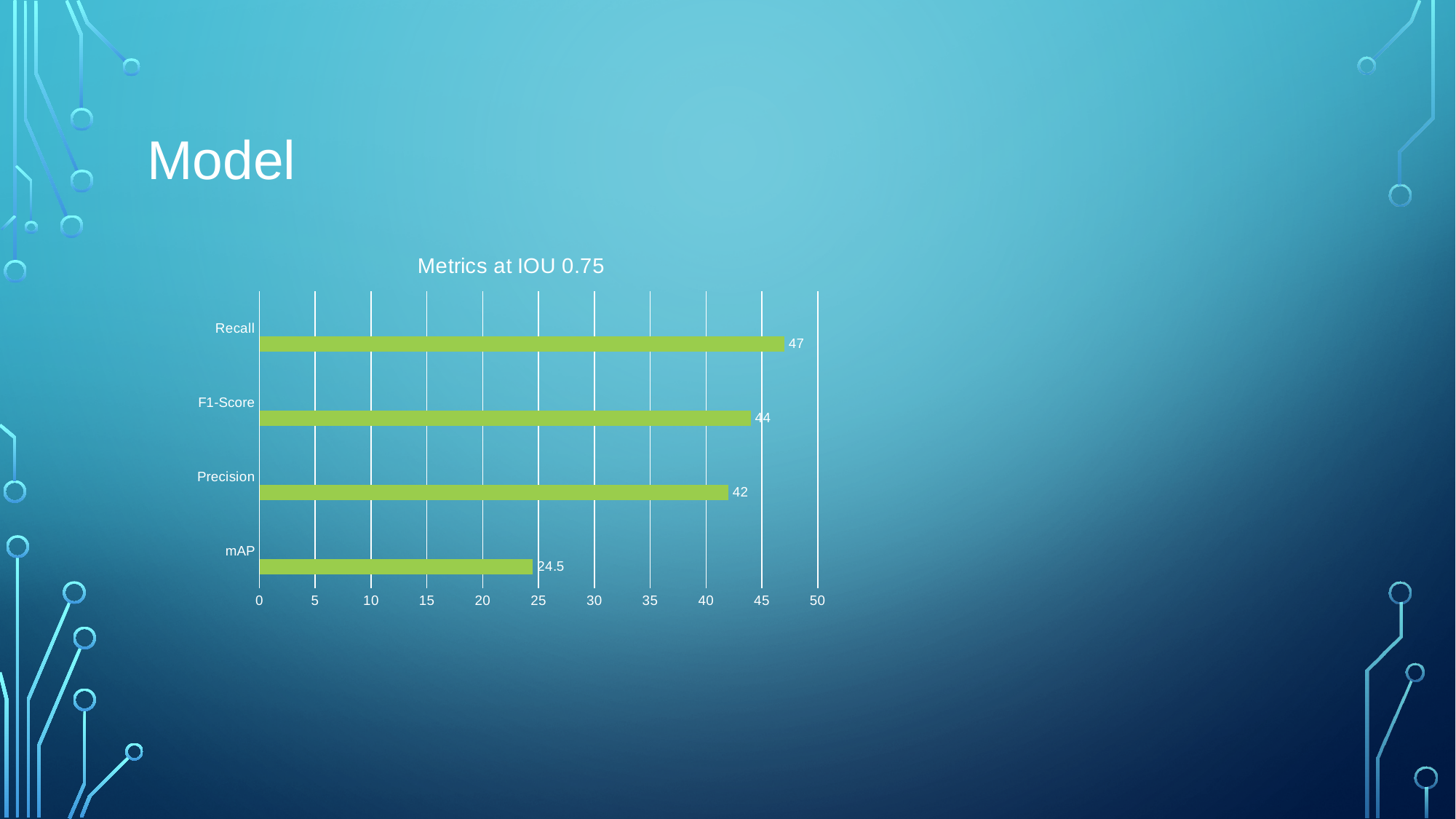

# Model

### Chart: Metrics at IOU 0.75

| Category | Series 1 | Column1 | Column2 |
|---|---|---|---|
| mAP | 24.5 | None | None |
| Precision | 42.0 | None | None |
| F1-Score | 44.0 | None | None |
| Recall | 47.0 | None | None |